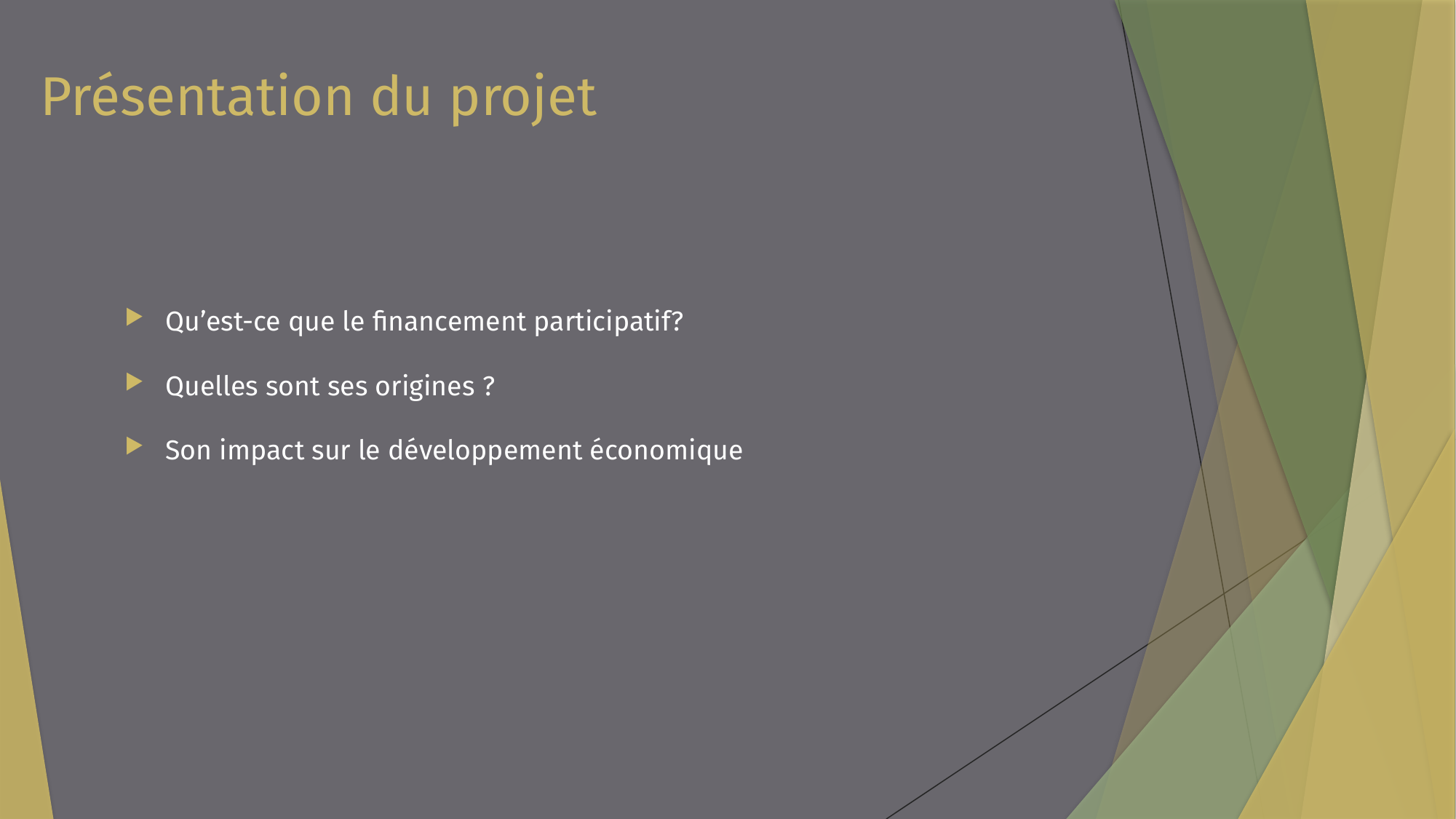

Présentation du projet
Qu’est-ce que le financement participatif?
Quelles sont ses origines ?
Son impact sur le développement économique